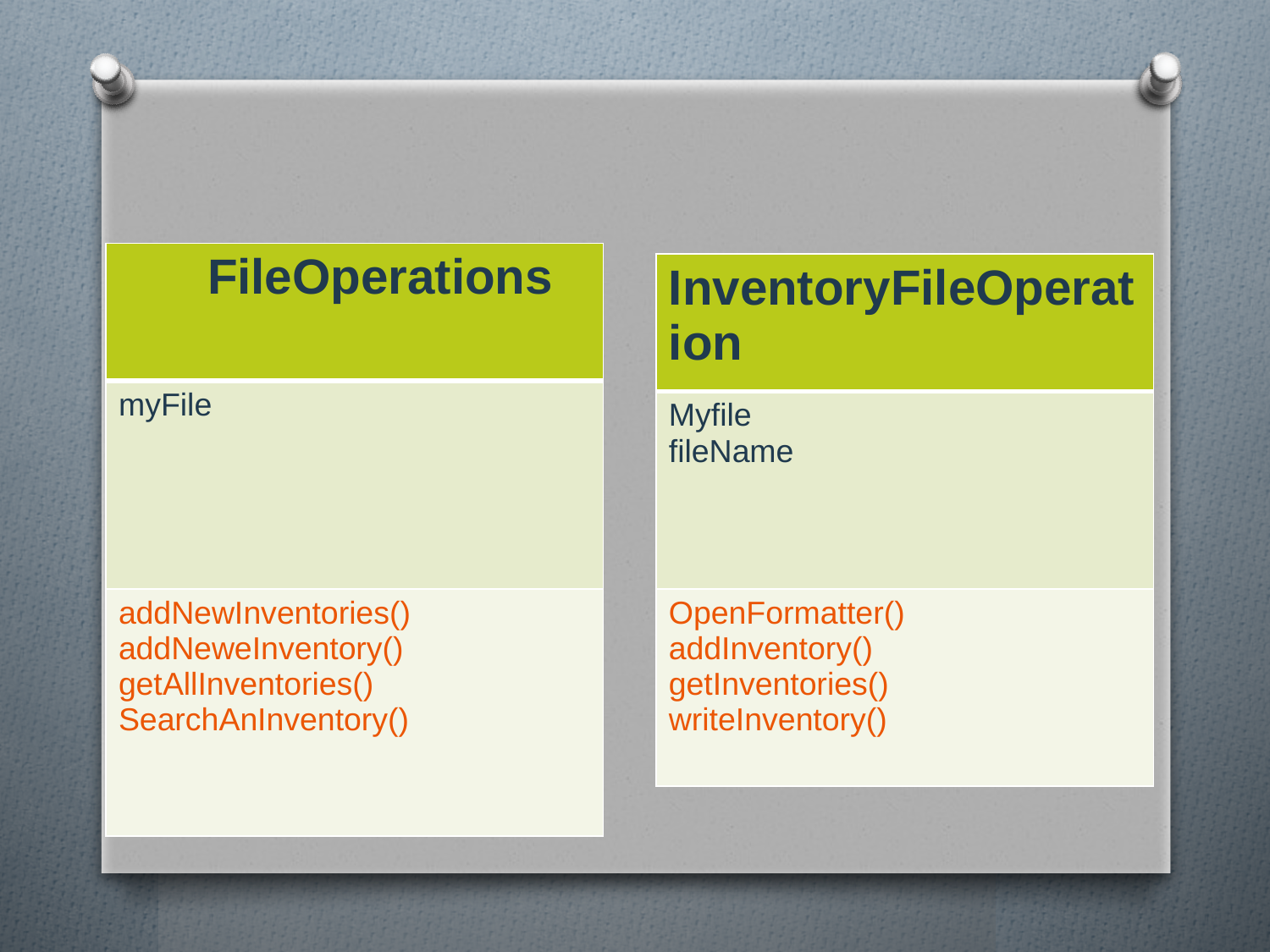

| FileOperations |
| --- |
| myFile |
| addNewInventories() addNeweInventory() getAllInventories() SearchAnInventory() |
| InventoryFileOperation |
| --- |
| Myfile fileName |
| OpenFormatter() addInventory() getInventories() writeInventory() |